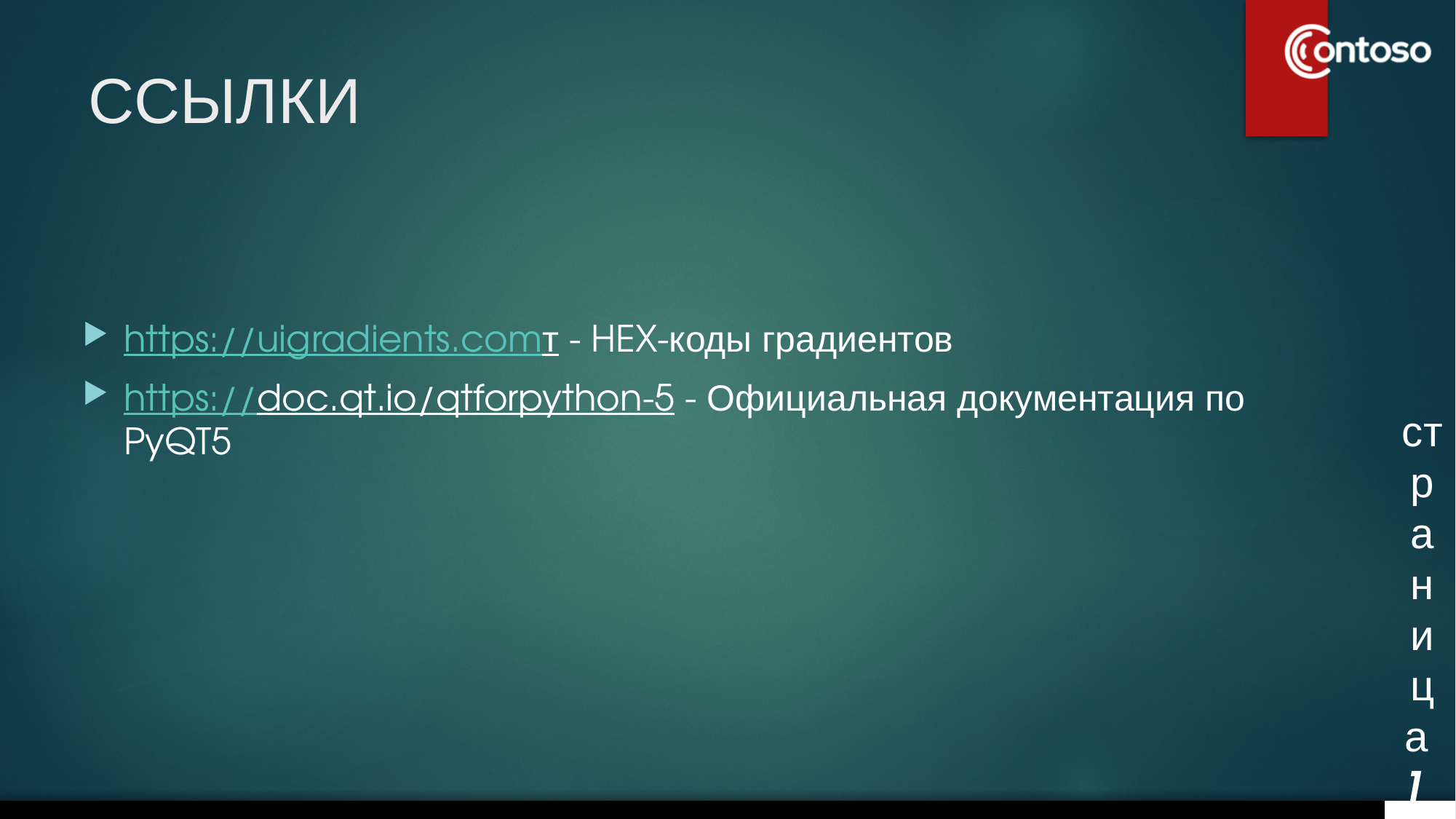

# ССЫЛКИ
https://uigradients.comт - HEX-коды градиентов
https://doc.qt.io/qtforpython-5 - Официальная документация по PyQT5
страница 15